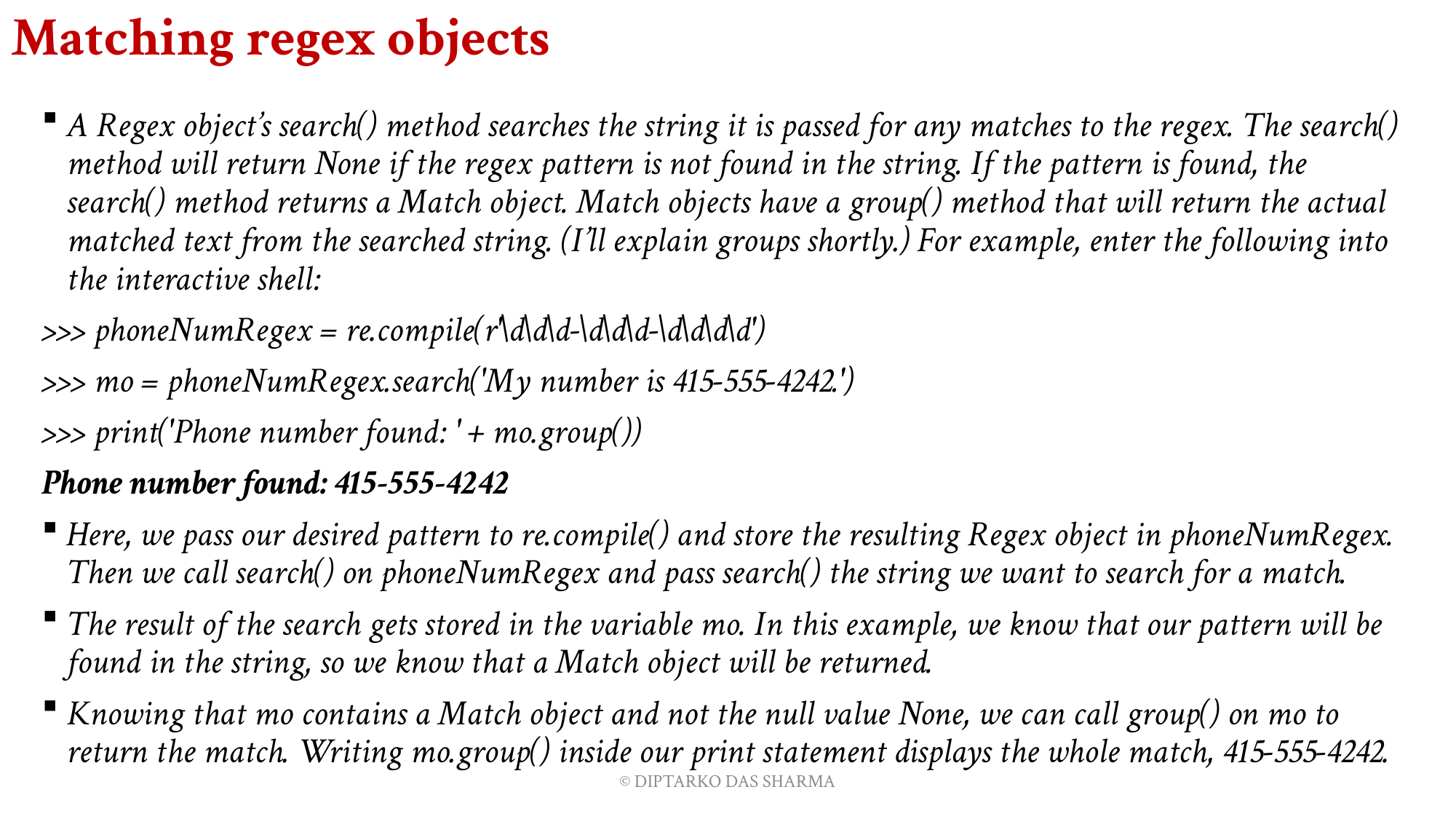

# Matching regex objects
A Regex object’s search() method searches the string it is passed for any matches to the regex. The search() method will return None if the regex pattern is not found in the string. If the pattern is found, the search() method returns a Match object. Match objects have a group() method that will return the actual matched text from the searched string. (I’ll explain groups shortly.) For example, enter the following into the interactive shell:
>>> phoneNumRegex = re.compile(r'\d\d\d-\d\d\d-\d\d\d\d')
>>> mo = phoneNumRegex.search('My number is 415-555-4242.')
>>> print('Phone number found: ' + mo.group())
Phone number found: 415-555-4242
Here, we pass our desired pattern to re.compile() and store the resulting Regex object in phoneNumRegex. Then we call search() on phoneNumRegex and pass search() the string we want to search for a match.
The result of the search gets stored in the variable mo. In this example, we know that our pattern will be found in the string, so we know that a Match object will be returned.
Knowing that mo contains a Match object and not the null value None, we can call group() on mo to return the match. Writing mo.group() inside our print statement displays the whole match, 415-555-4242.
© DIPTARKO DAS SHARMA